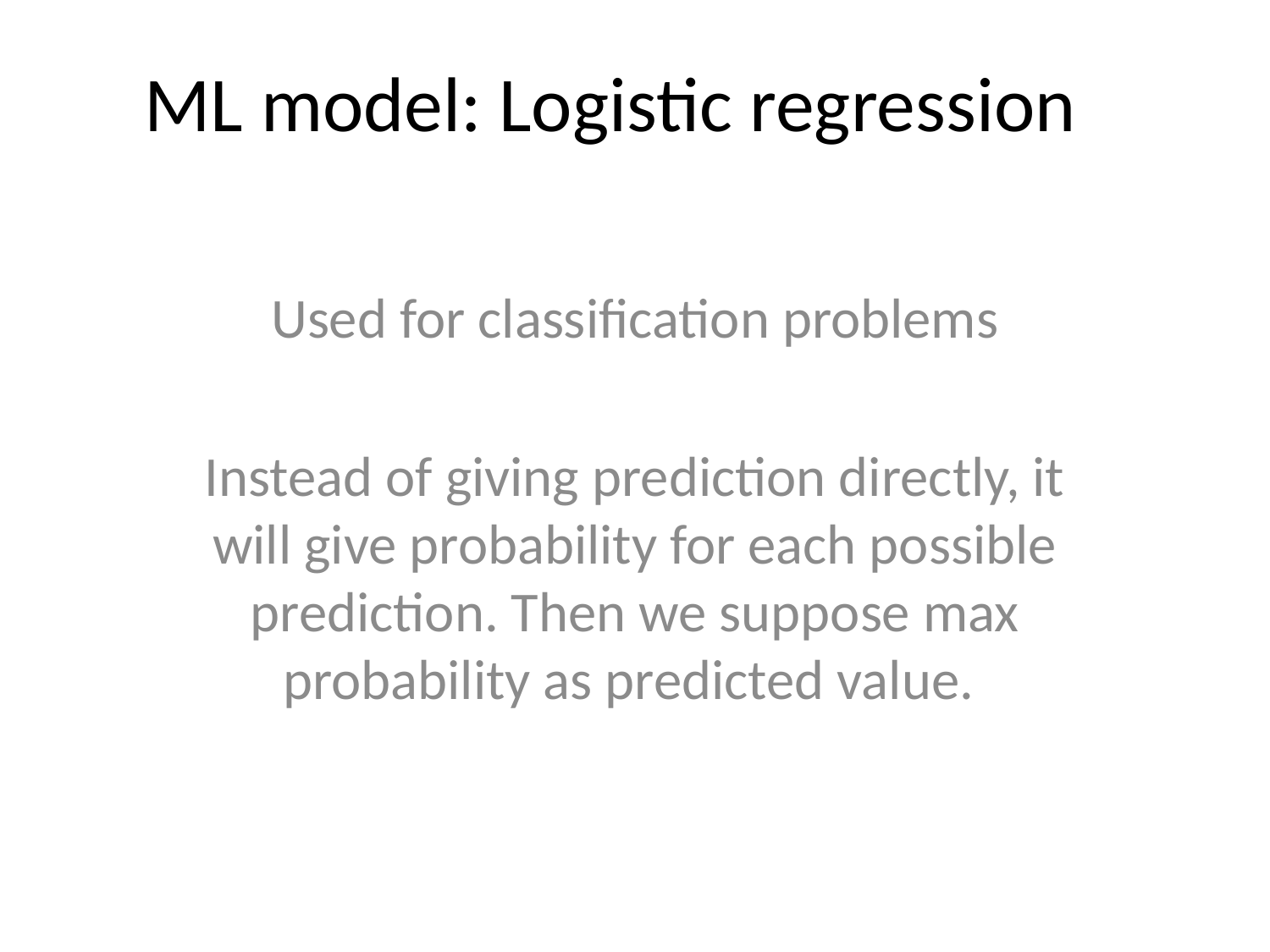

# ML model: Logistic regression
Used for classification problems

Instead of giving prediction directly, it will give probability for each possible prediction. Then we suppose max probability as predicted value.